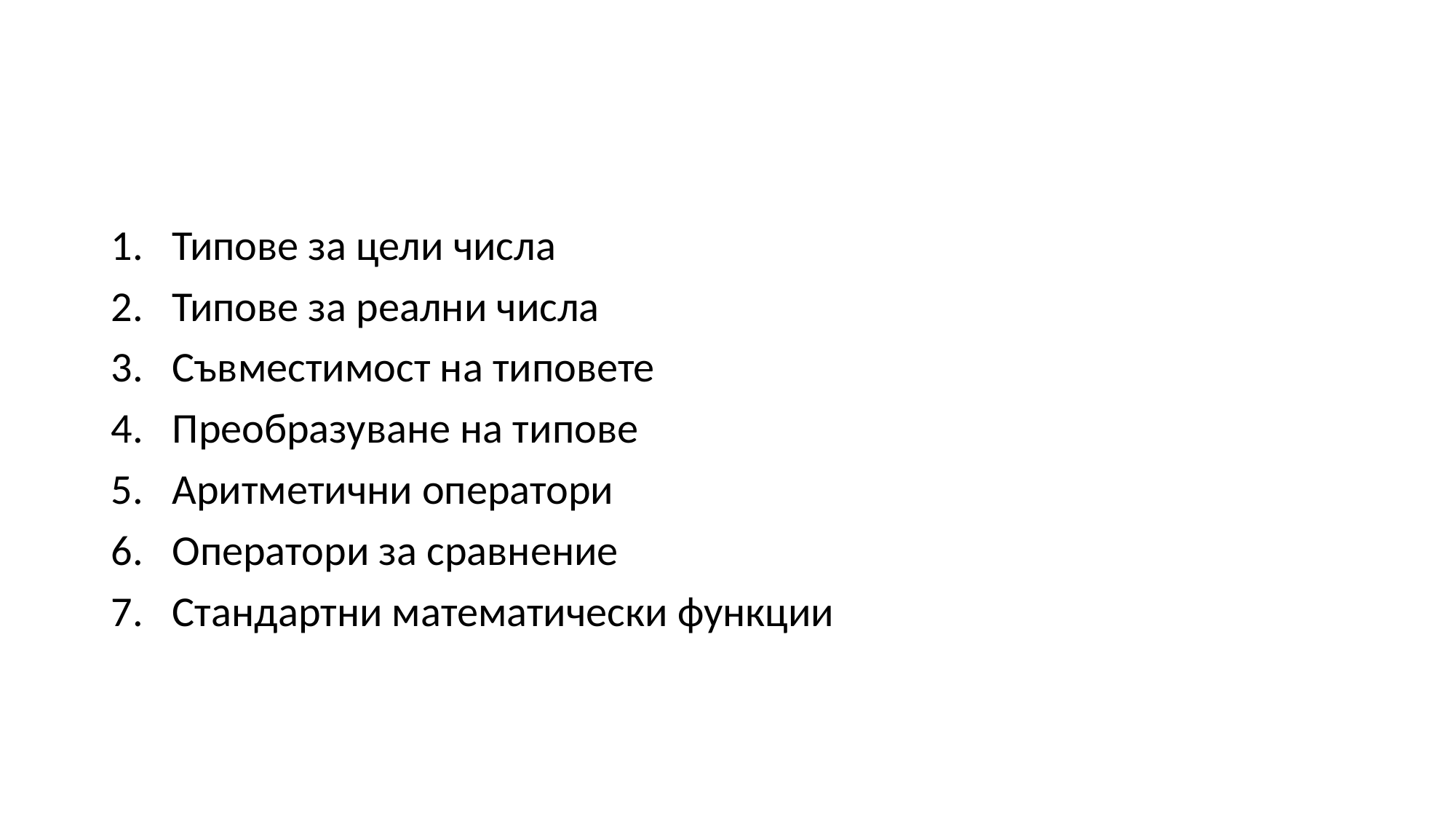

#
Типове за цели числа
Типове за реални числа
Съвместимост на типовете
Преобразуване на типове
Аритметични оператори
Оператори за сравнение
Стандартни математически функции